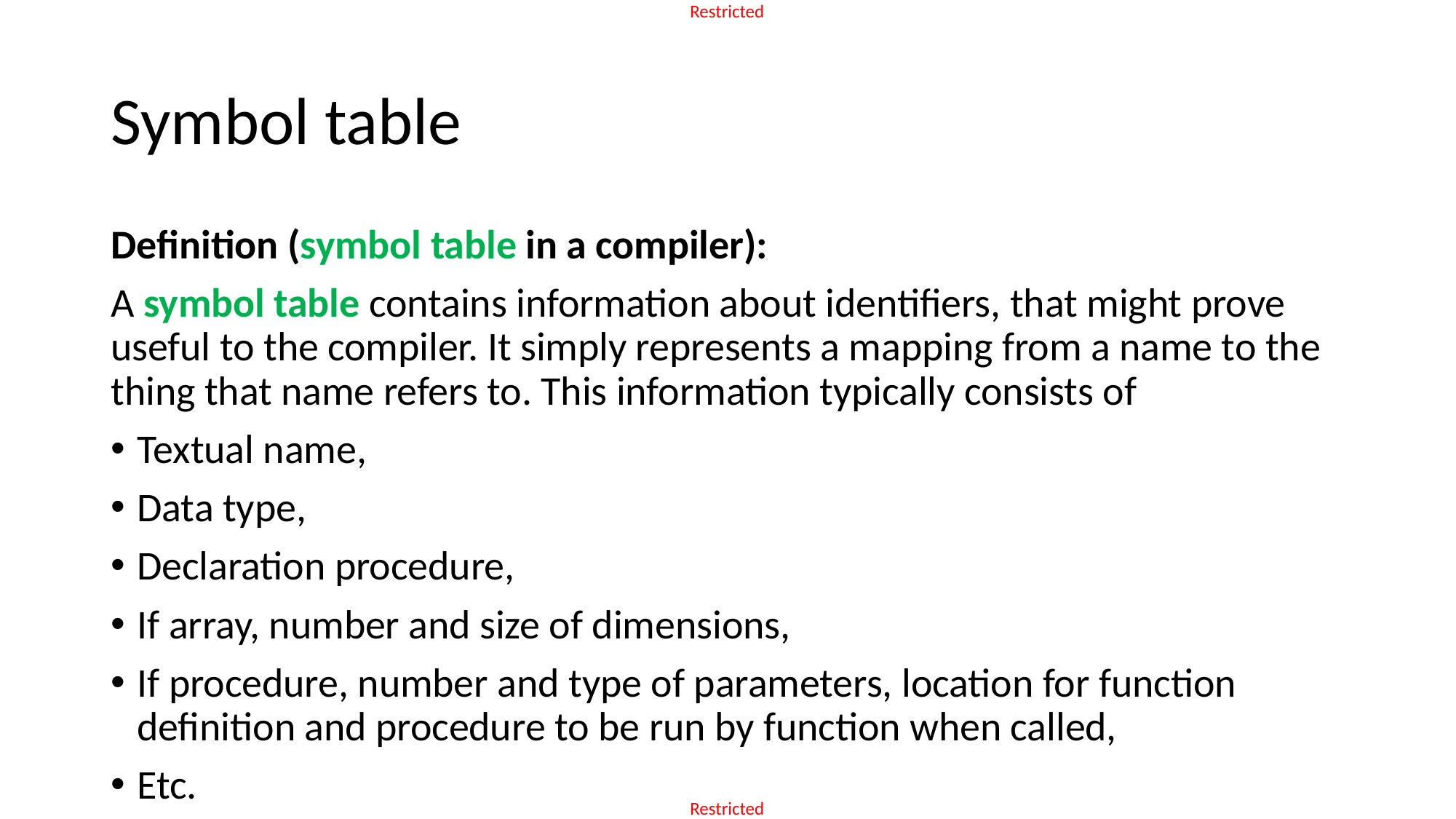

# Symbol table
Definition (symbol table in a compiler):
A symbol table contains information about identifiers, that might prove useful to the compiler. It simply represents a mapping from a name to the thing that name refers to. This information typically consists of
Textual name,
Data type,
Declaration procedure,
If array, number and size of dimensions,
If procedure, number and type of parameters, location for function definition and procedure to be run by function when called,
Etc.